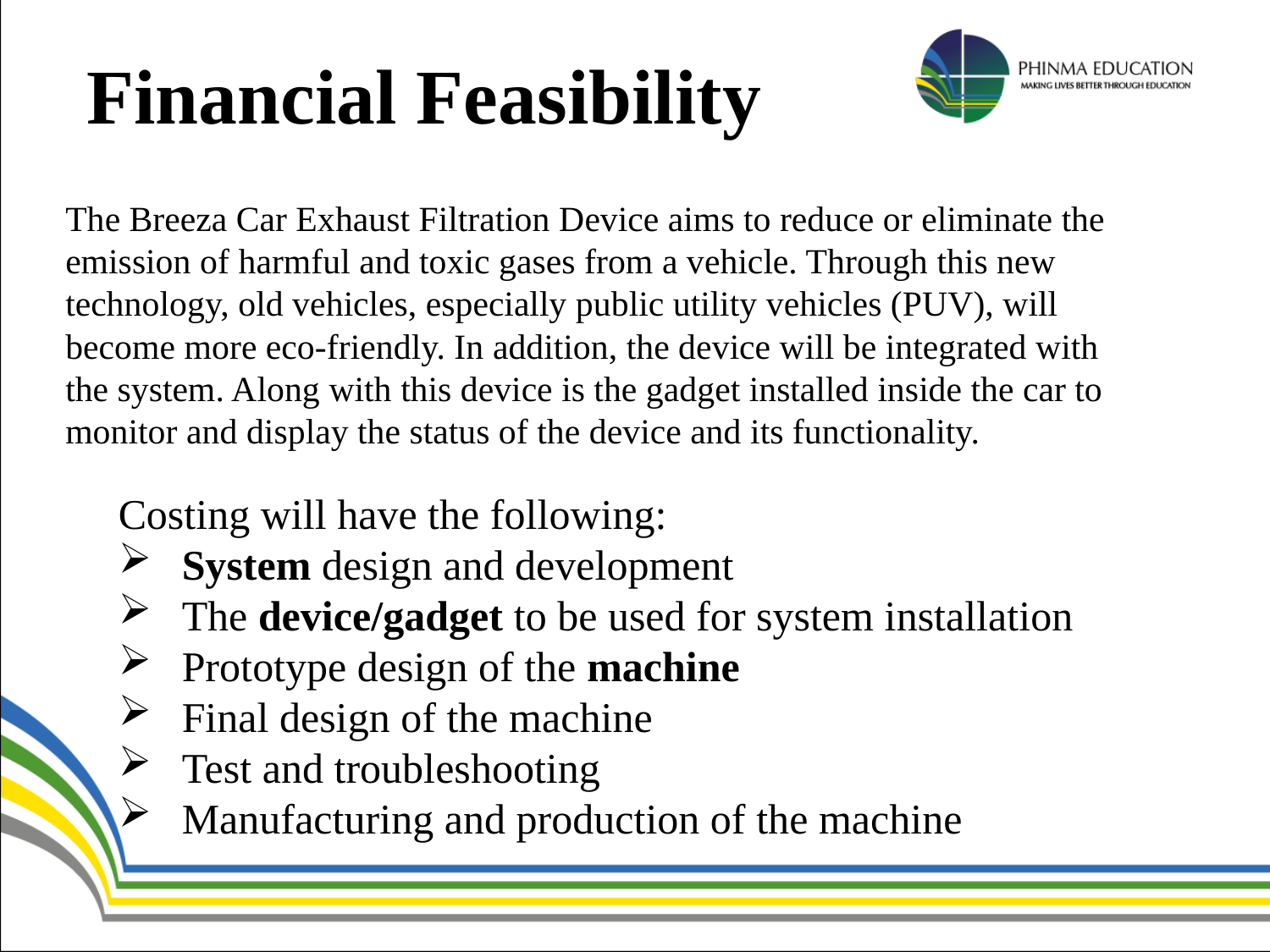

Financial Feasibility
The Breeza Car Exhaust Filtration Device aims to reduce or eliminate the emission of harmful and toxic gases from a vehicle. Through this new technology, old vehicles, especially public utility vehicles (PUV), will become more eco-friendly. In addition, the device will be integrated with the system. Along with this device is the gadget installed inside the car to monitor and display the status of the device and its functionality.

Costing will have the following:
System design and development
The device/gadget to be used for system installation
Prototype design of the machine
Final design of the machine
Test and troubleshooting
Manufacturing and production of the machine